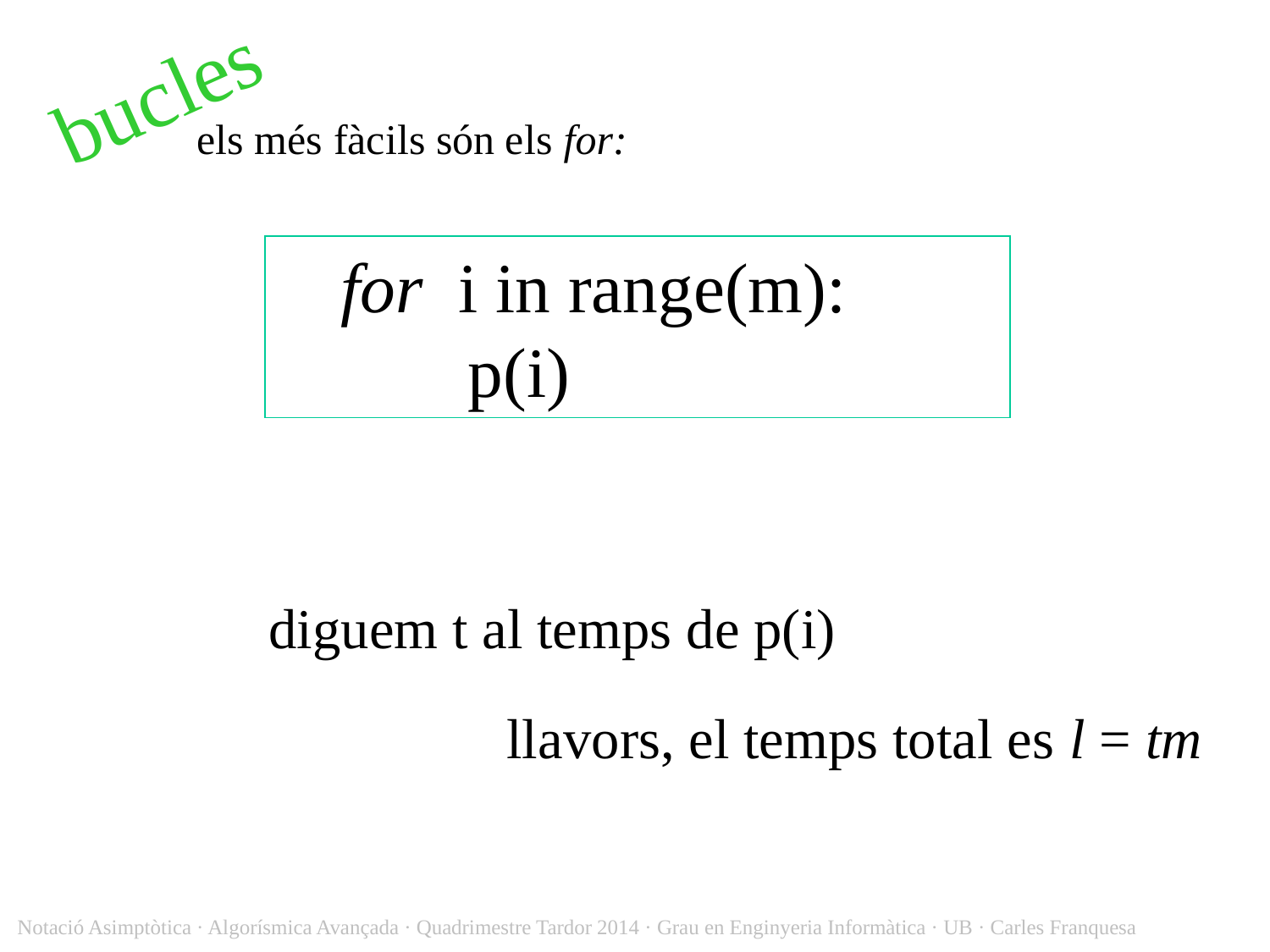

bucles
els més fàcils són els for:
for  i in range(m):
	p(i)
diguem t al temps de p(i)
llavors, el temps total es l = tm